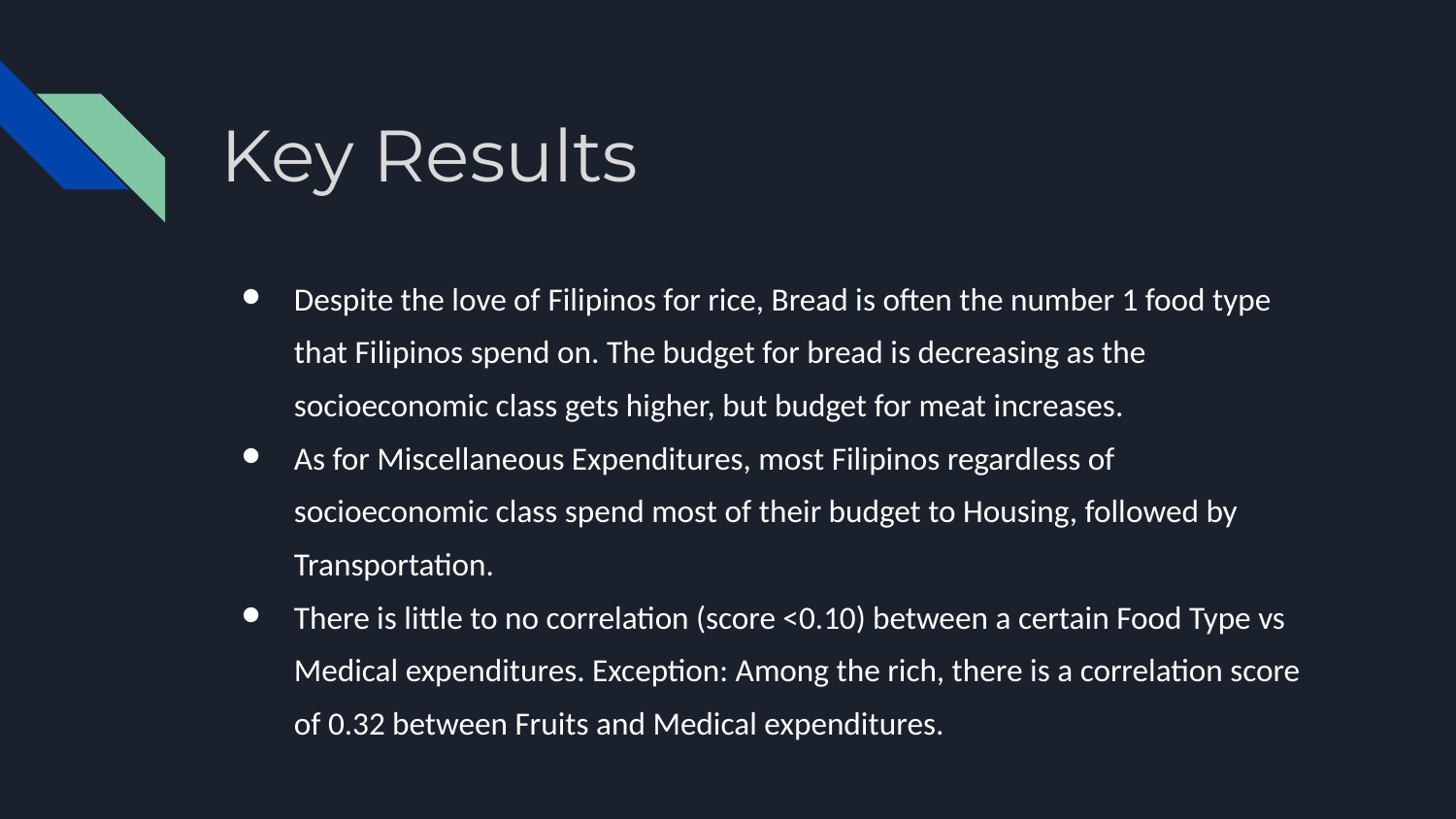

# Key Results
Despite the love of Filipinos for rice, Bread is often the number 1 food type that Filipinos spend on. The budget for bread is decreasing as the socioeconomic class gets higher, but budget for meat increases.
As for Miscellaneous Expenditures, most Filipinos regardless of socioeconomic class spend most of their budget to Housing, followed by Transportation.
There is little to no correlation (score <0.10) between a certain Food Type vs Medical expenditures. Exception: Among the rich, there is a correlation score of 0.32 between Fruits and Medical expenditures.